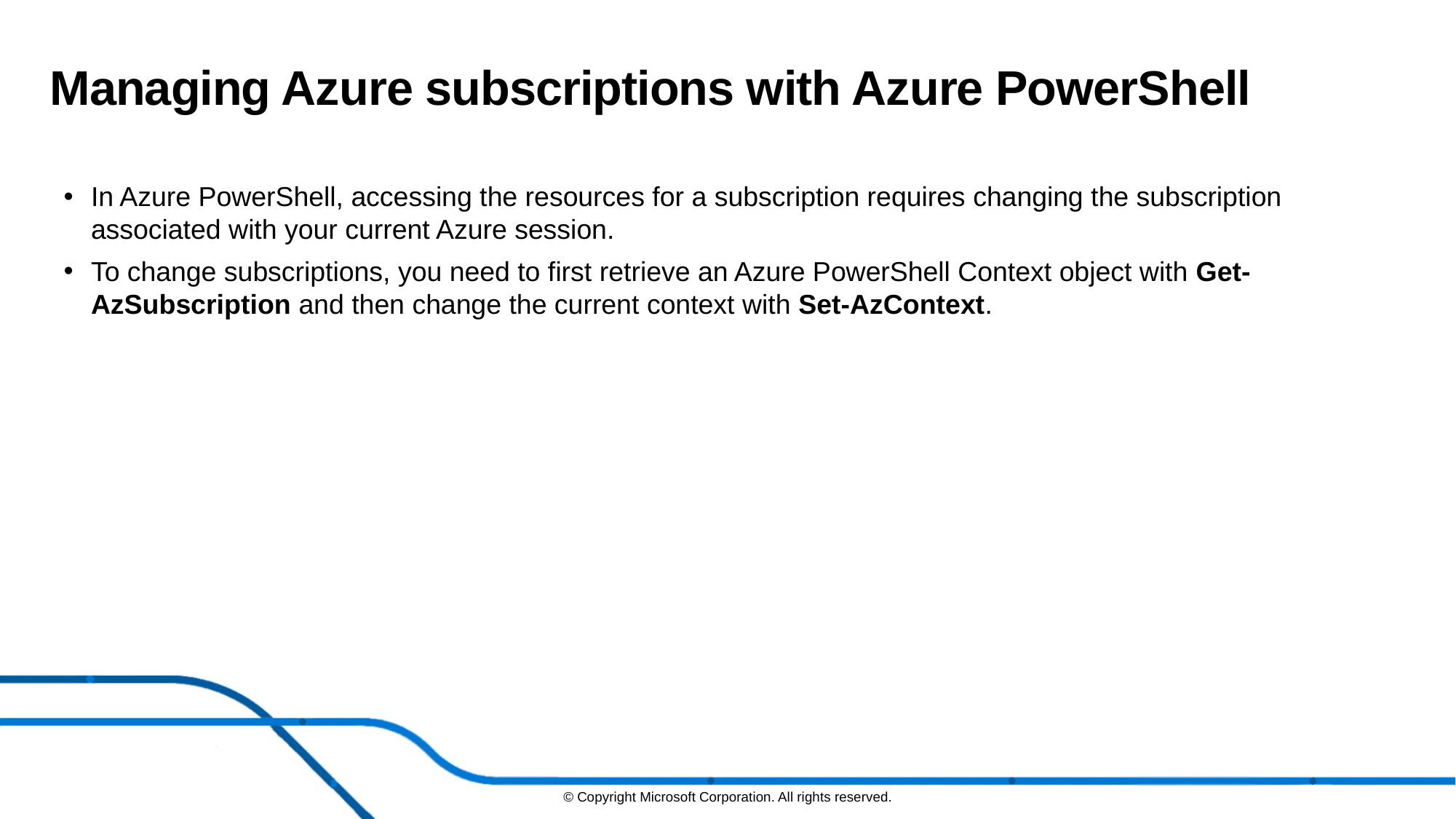

# Managing Azure subscriptions with Azure PowerShell
In Azure PowerShell, accessing the resources for a subscription requires changing the subscription associated with your current Azure session.
To change subscriptions, you need to first retrieve an Azure PowerShell Context object with Get-AzSubscription and then change the current context with Set-AzContext.